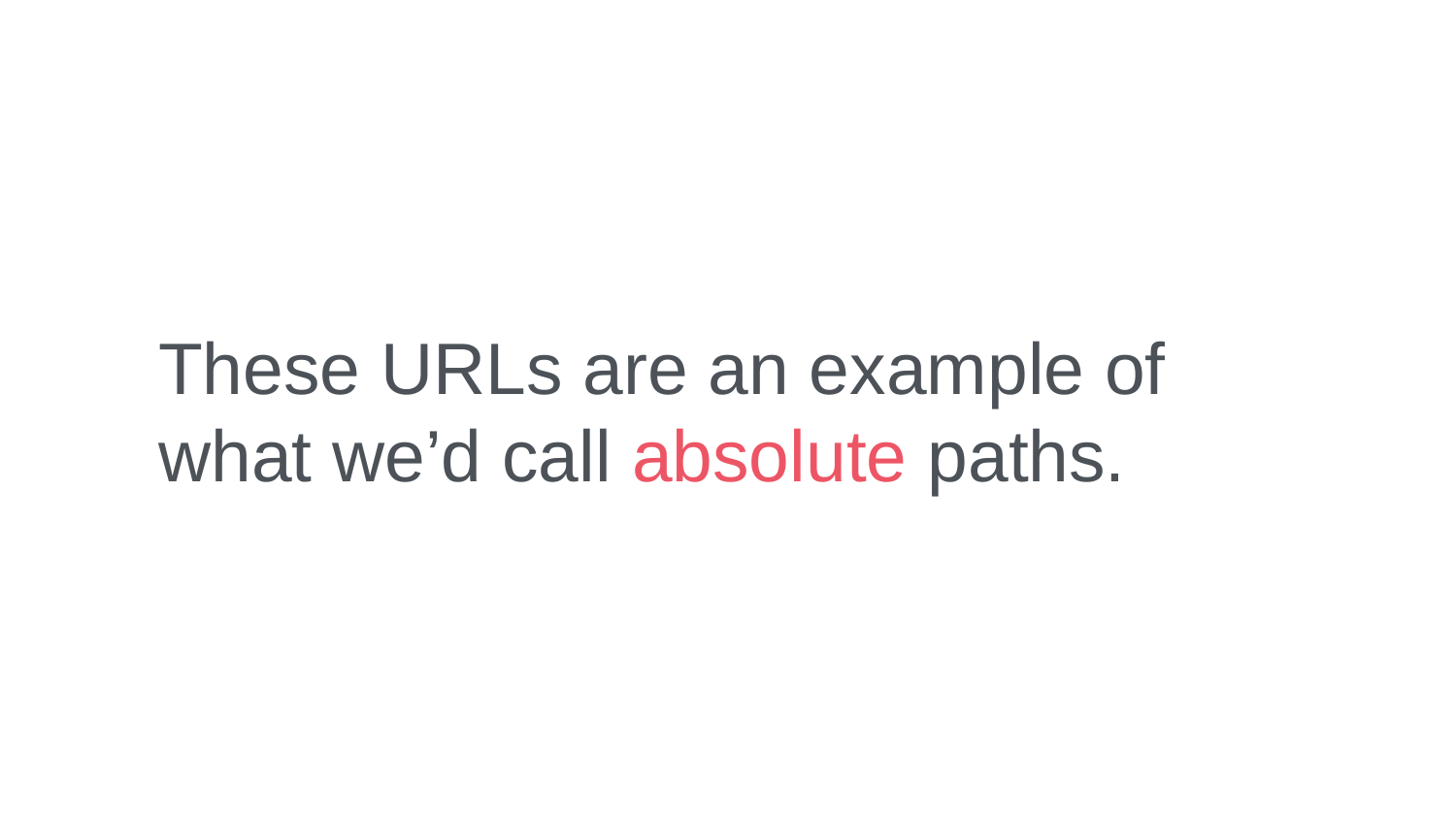

These URLs are an example of what we’d call absolute paths.